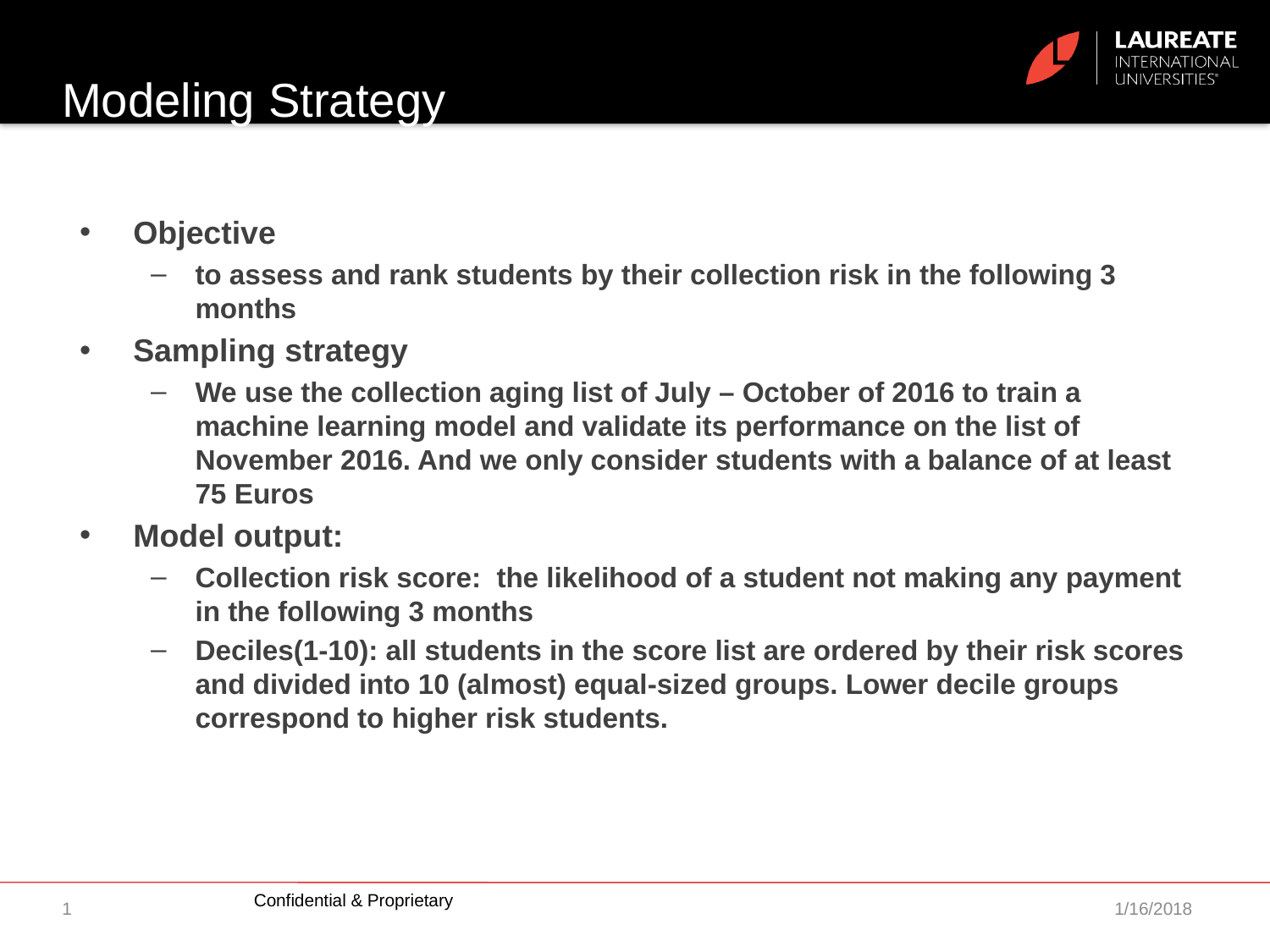

Modeling Strategy

Objective
to assess and rank students by their collection risk in the following 3 months
Sampling strategy
We use the collection aging list of July – October of 2016 to train a machine learning model and validate its performance on the list of November 2016. And we only consider students with a balance of at least 75 Euros
Model output:
Collection risk score:  the likelihood of a student not making any payment in the following 3 months
Deciles(1-10): all students in the score list are ordered by their risk scores and divided into 10 (almost) equal-sized groups. Lower decile groups correspond to higher risk students.

Confidential & Proprietary
1
1/16/2018